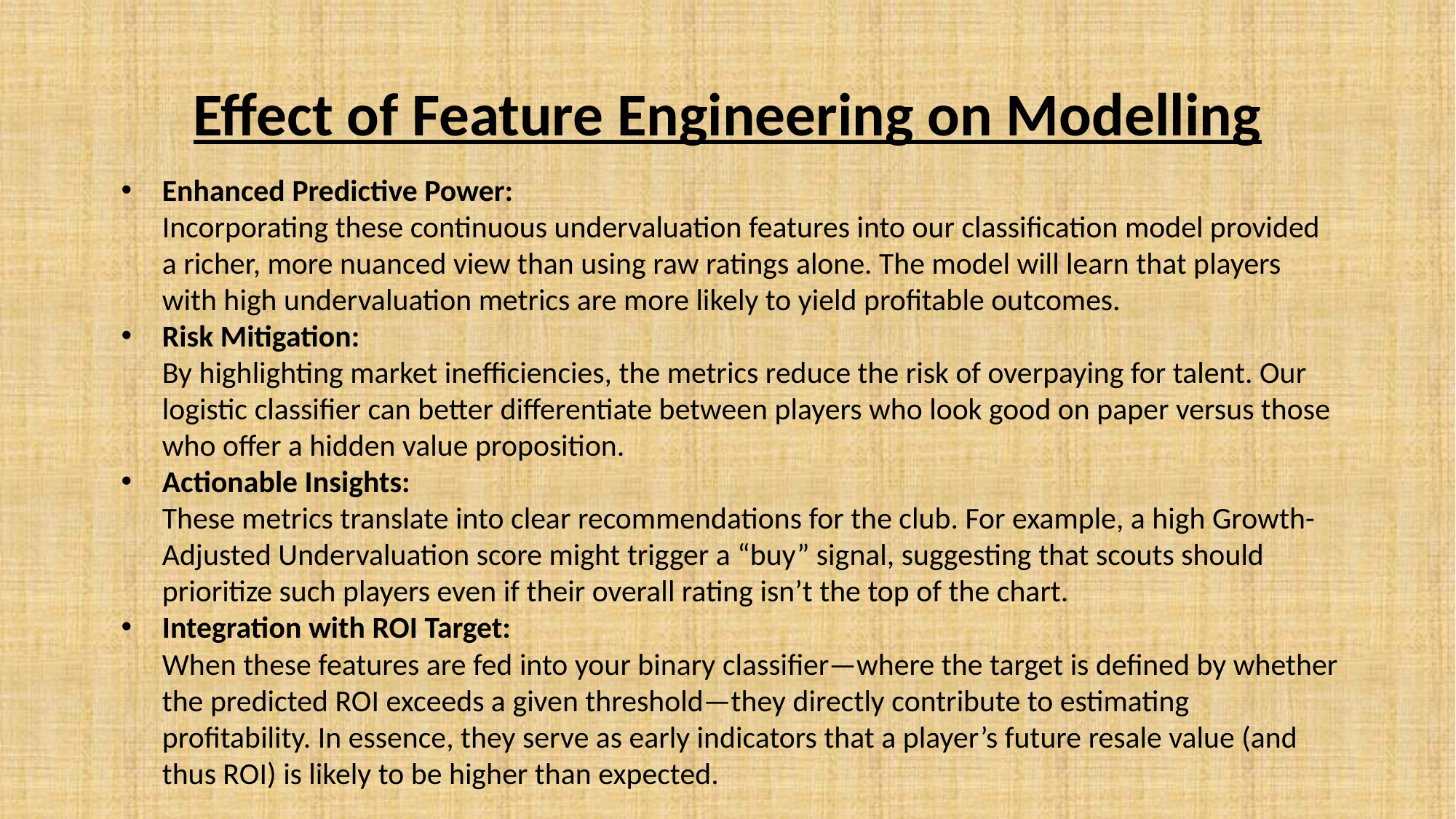

Effect of Feature Engineering on Modelling
Enhanced Predictive Power:
Incorporating these continuous undervaluation features into our classification model provided a richer, more nuanced view than using raw ratings alone. The model will learn that players with high undervaluation metrics are more likely to yield profitable outcomes.
Risk Mitigation:
By highlighting market inefficiencies, the metrics reduce the risk of overpaying for talent. Our
logistic classifier can better differentiate between players who look good on paper versus those who offer a hidden value proposition.
Actionable Insights:
These metrics translate into clear recommendations for the club. For example, a high Growth-Adjusted Undervaluation score might trigger a “buy” signal, suggesting that scouts should prioritize such players even if their overall rating isn’t the top of the chart.
Integration with ROI Target:
When these features are fed into your binary classifier—where the target is defined by whether the predicted ROI exceeds a given threshold—they directly contribute to estimating profitability. In essence, they serve as early indicators that a player’s future resale value (and thus ROI) is likely to be higher than expected.